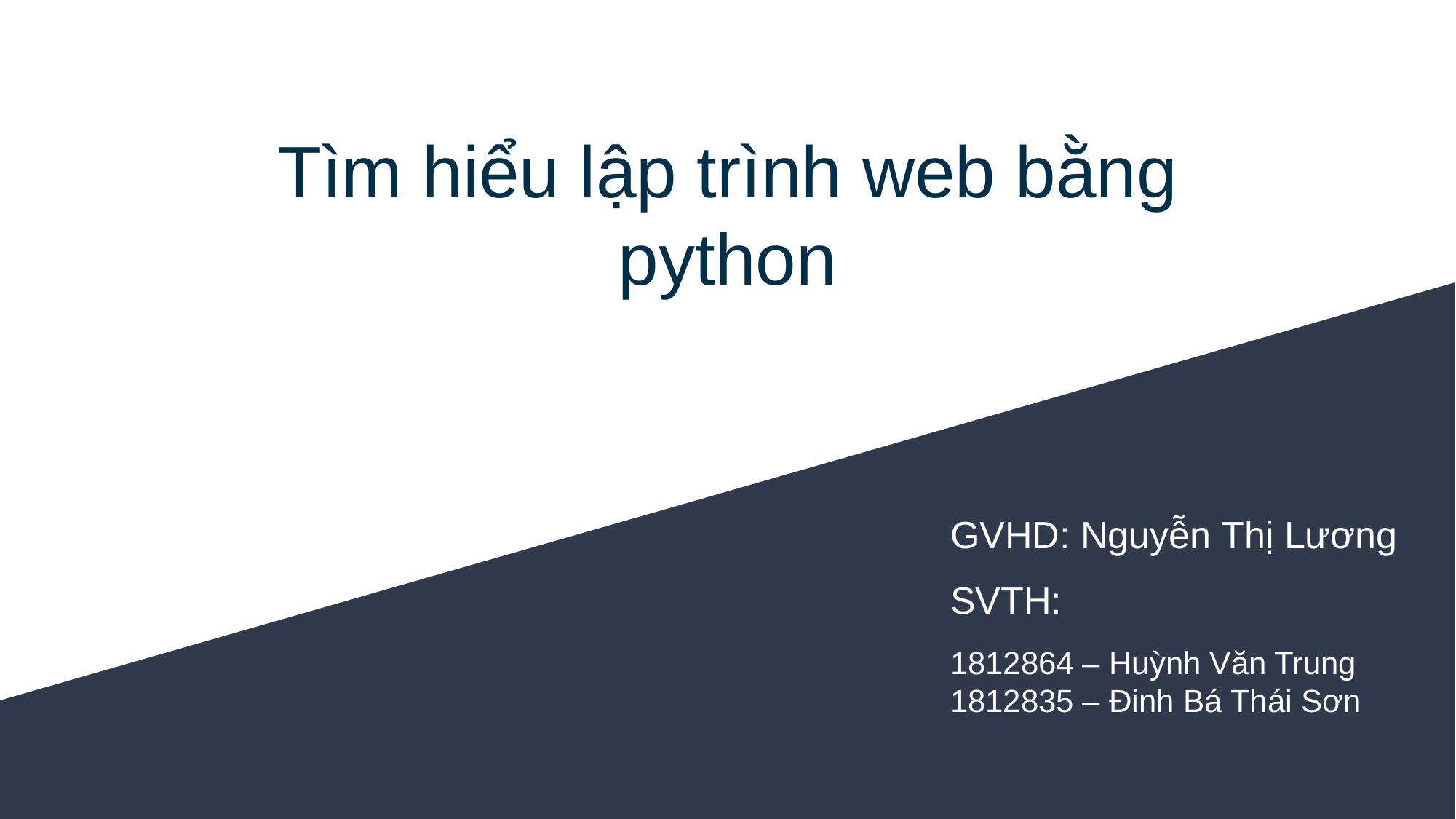

# Tìm hiểu lập trình web bằng python
GVHD: Nguyễn Thị Lương
SVTH:
1812864 – Huỳnh Văn Trung
1812835 – Đinh Bá Thái Sơn